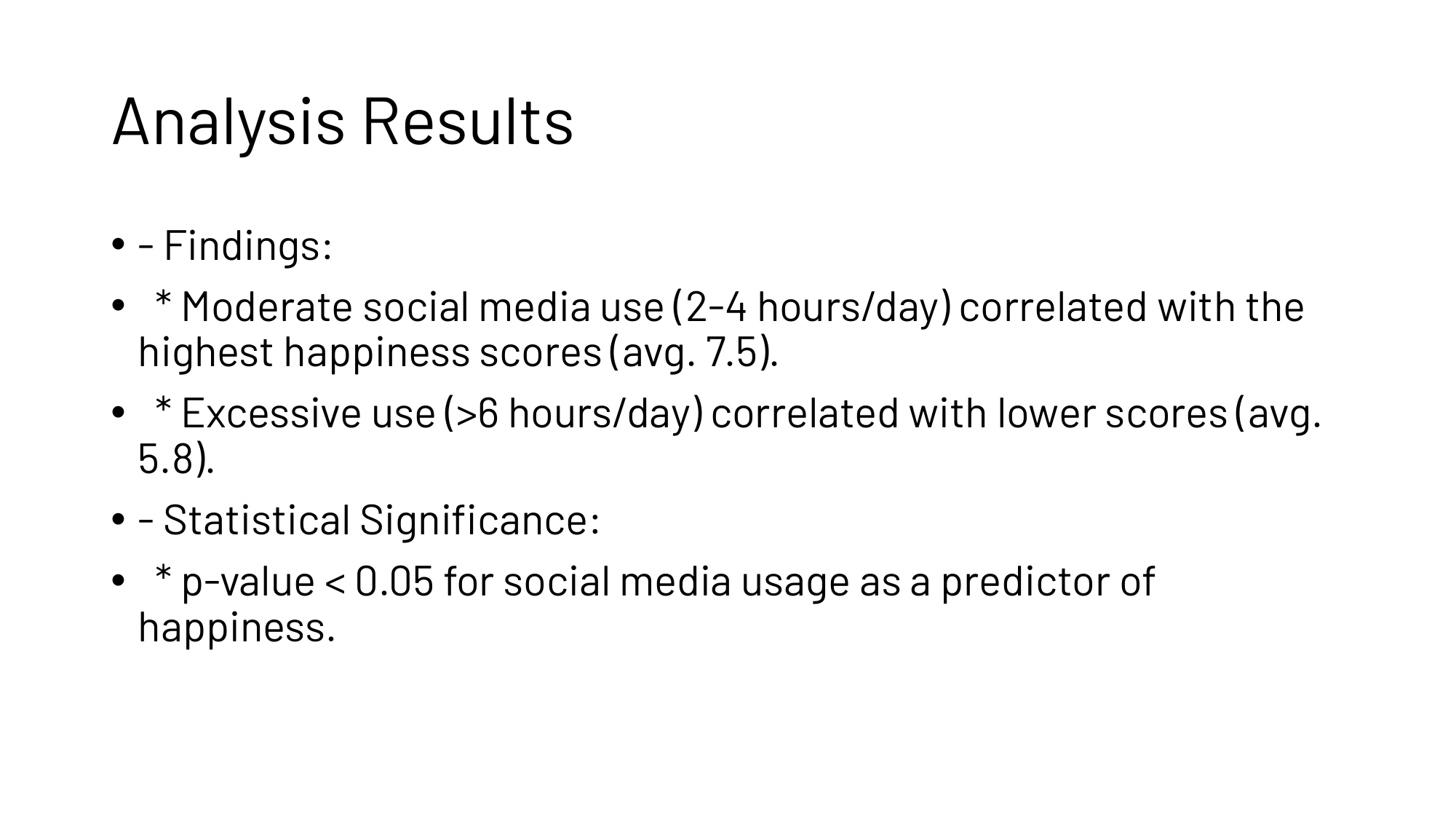

# Analysis Results
- Findings:
  * Moderate social media use (2-4 hours/day) correlated with the highest happiness scores (avg. 7.5).
  * Excessive use (>6 hours/day) correlated with lower scores (avg. 5.8).
- Statistical Significance:
  * p-value < 0.05 for social media usage as a predictor of happiness.